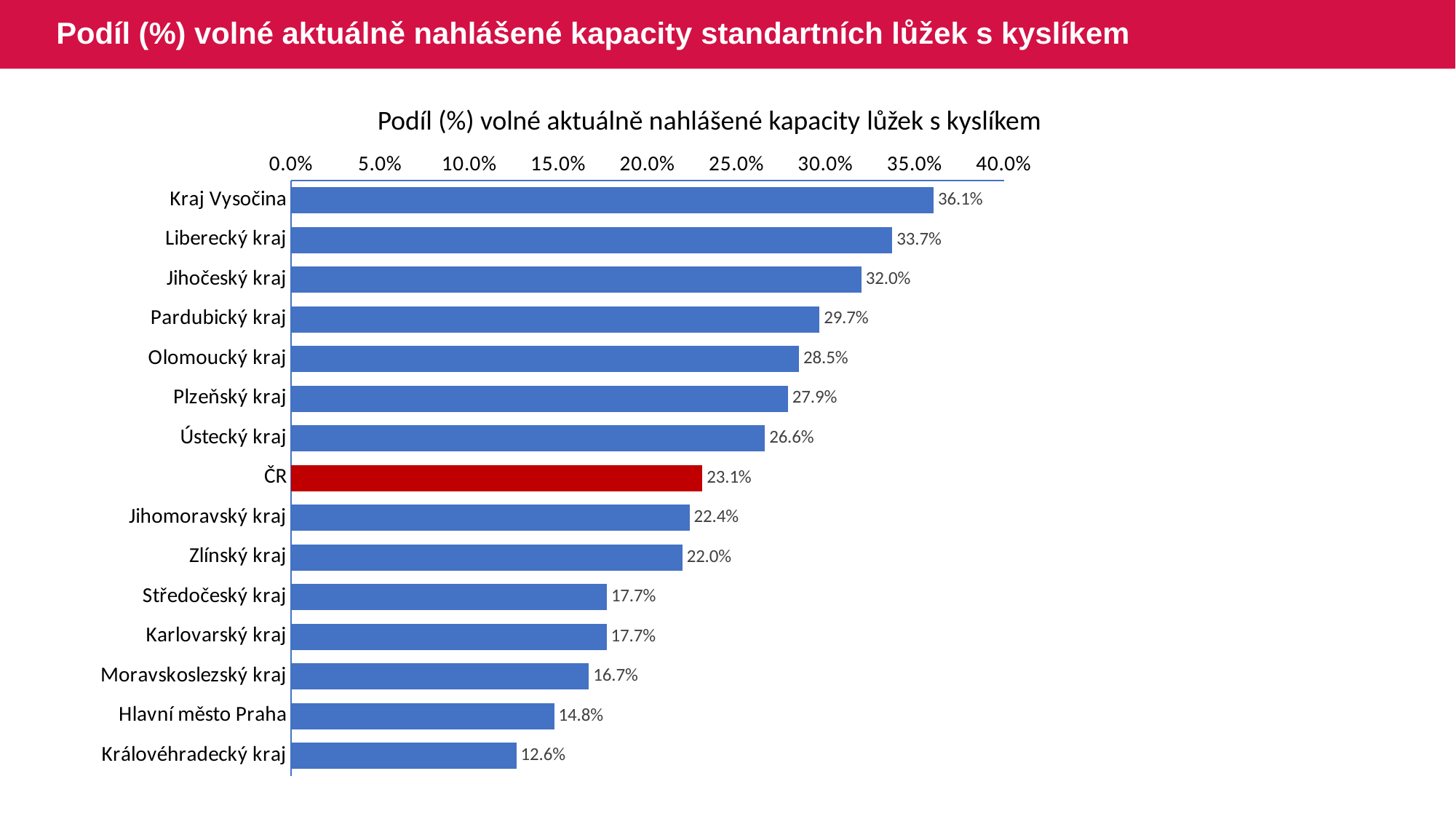

# Podíl (%) volné aktuálně nahlášené kapacity standartních lůžek s kyslíkem
Podíl (%) volné aktuálně nahlášené kapacity lůžek s kyslíkem

### Chart

| Category | Series 1 |
|---|---|
| Kraj Vysočina | 0.360637087599 |
| Liberecký kraj | 0.337423312883 |
| Jihočeský kraj | 0.320073439412 |
| Pardubický kraj | 0.296582138919 |
| Olomoucký kraj | 0.285064935064 |
| Plzeňský kraj | 0.278931750741 |
| Ústecký kraj | 0.265986394557 |
| ČR | 0.230775933429 |
| Jihomoravský kraj | 0.223561430793 |
| Zlínský kraj | 0.21961620469 |
| Středočeský kraj | 0.177242888402 |
| Karlovarský kraj | 0.177033492822 |
| Moravskoslezský kraj | 0.167138810198 |
| Hlavní město Praha | 0.147674055572 |
| Královéhradecký kraj | 0.126377663482 |